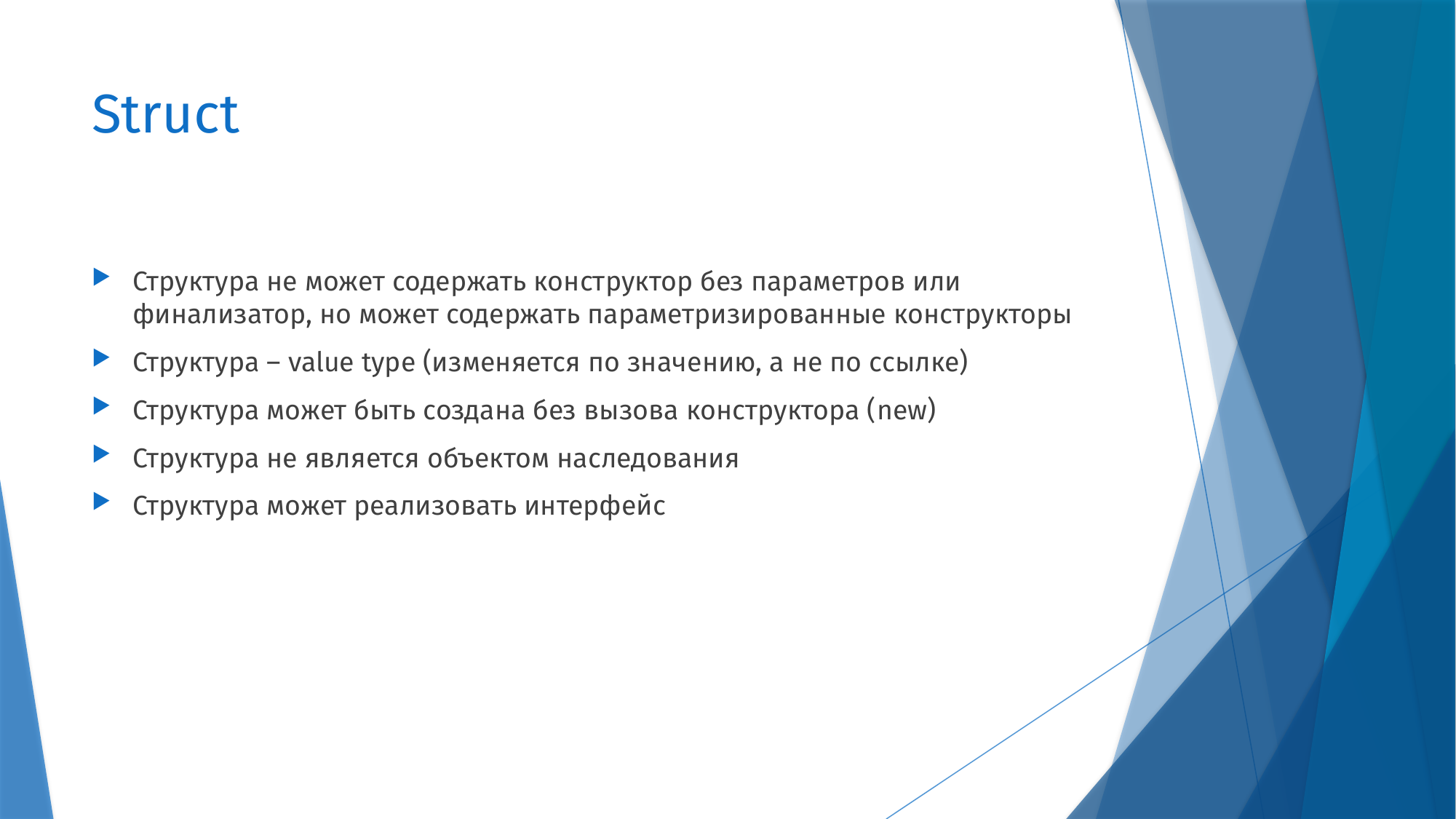

# Struct
Структура не может содержать конструктор без параметров или финализатор, но может содержать параметризированные конструкторы
Структура – value type (изменяется по значению, а не по ссылке)
Структура может быть создана без вызова конструктора (new)
Структура не является объектом наследования
Структура может реализовать интерфейс